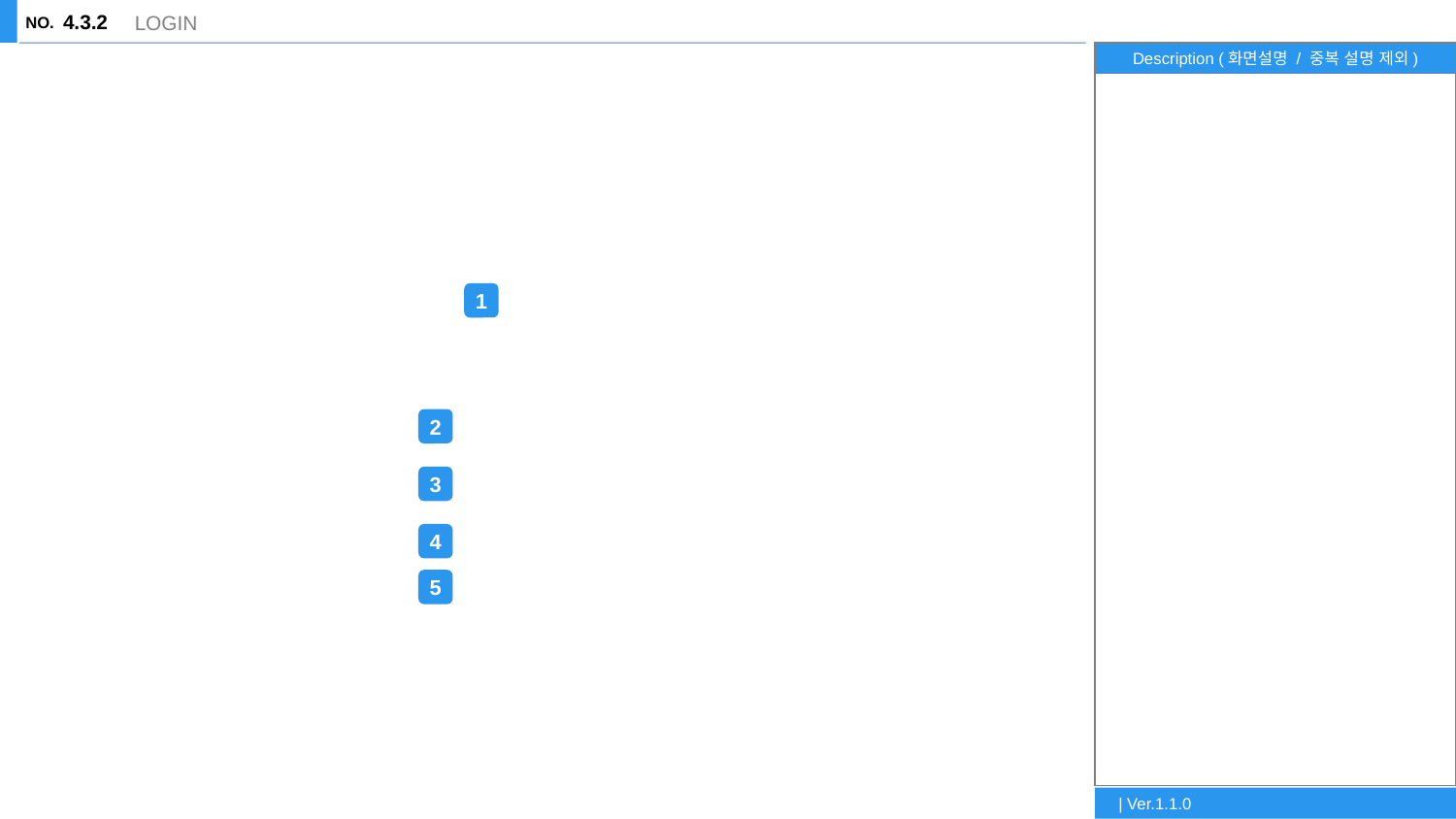

4.3.2
# LOGIN

1
2
3
4
5